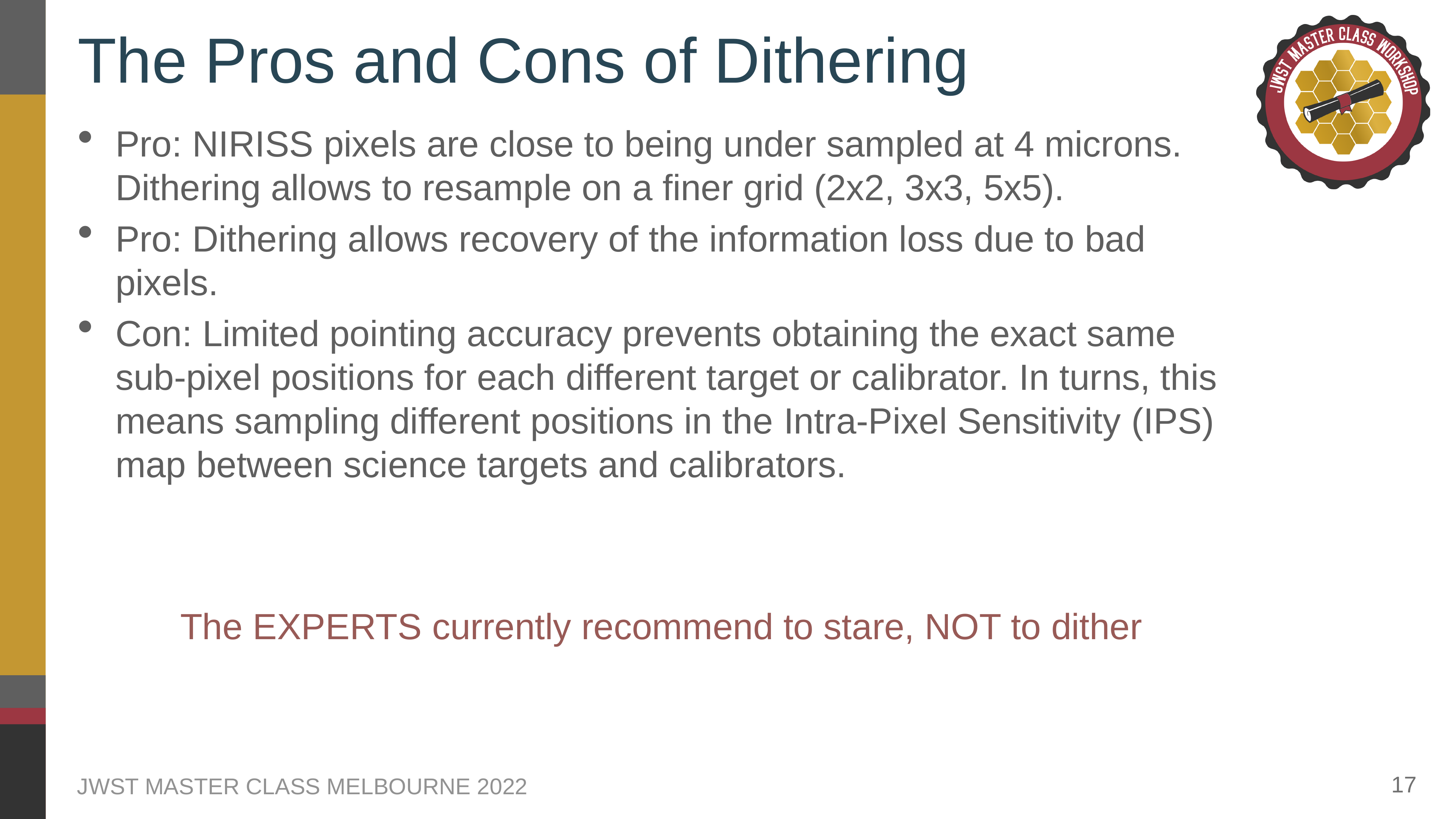

# The Pros and Cons of Dithering
Pro: NIRISS pixels are close to being under sampled at 4 microns. Dithering allows to resample on a finer grid (2x2, 3x3, 5x5).
Pro: Dithering allows recovery of the information loss due to bad pixels.
Con: Limited pointing accuracy prevents obtaining the exact same sub-pixel positions for each different target or calibrator. In turns, this means sampling different positions in the Intra-Pixel Sensitivity (IPS) map between science targets and calibrators.
The EXPERTS currently recommend to stare, NOT to dither
17